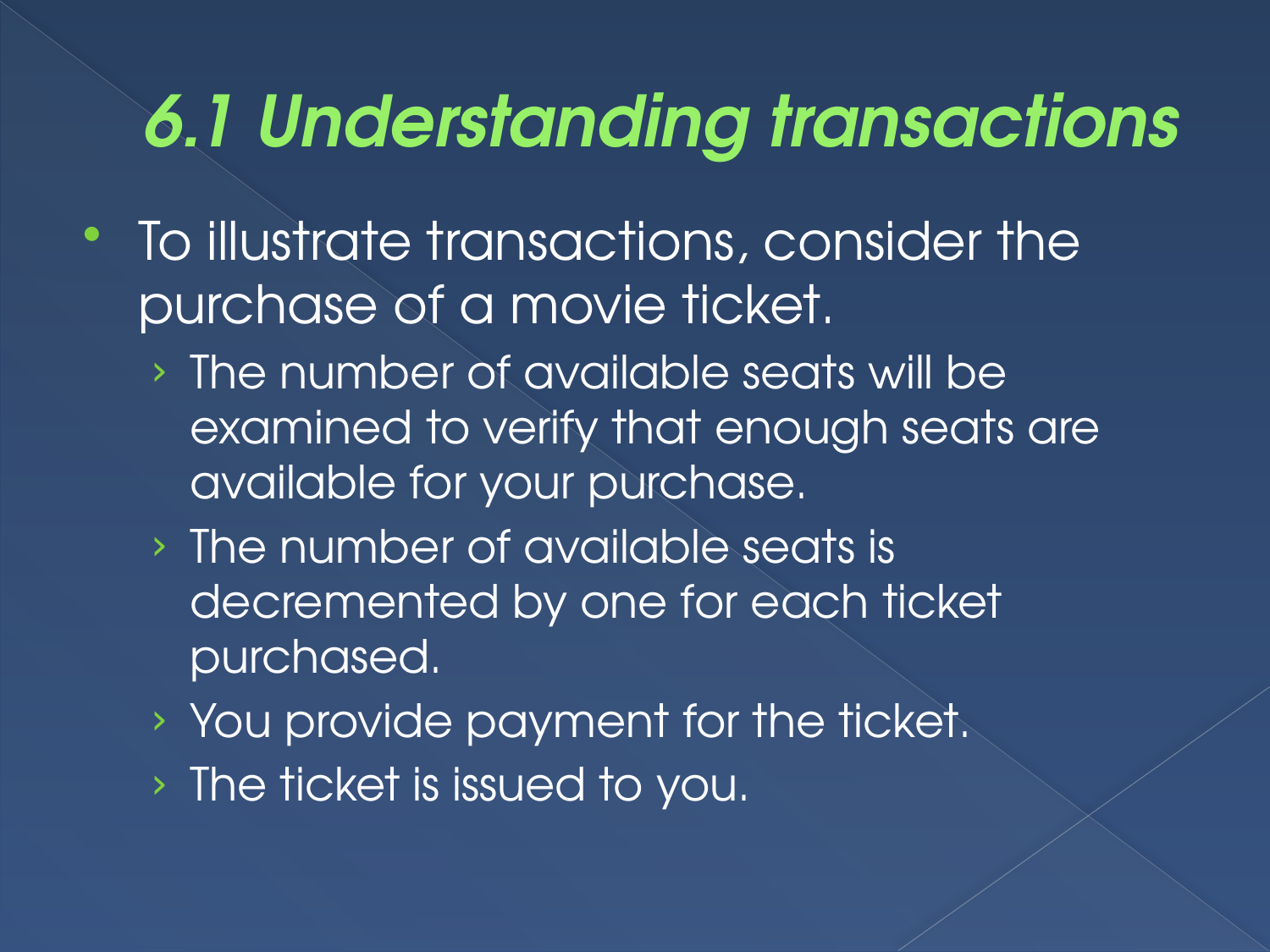

# 6.1 Understanding transactions
To illustrate transactions, consider the purchase of a movie ticket.
The number of available seats will be examined to verify that enough seats are available for your purchase.
The number of available seats is decremented by one for each ticket purchased.
You provide payment for the ticket.
The ticket is issued to you.